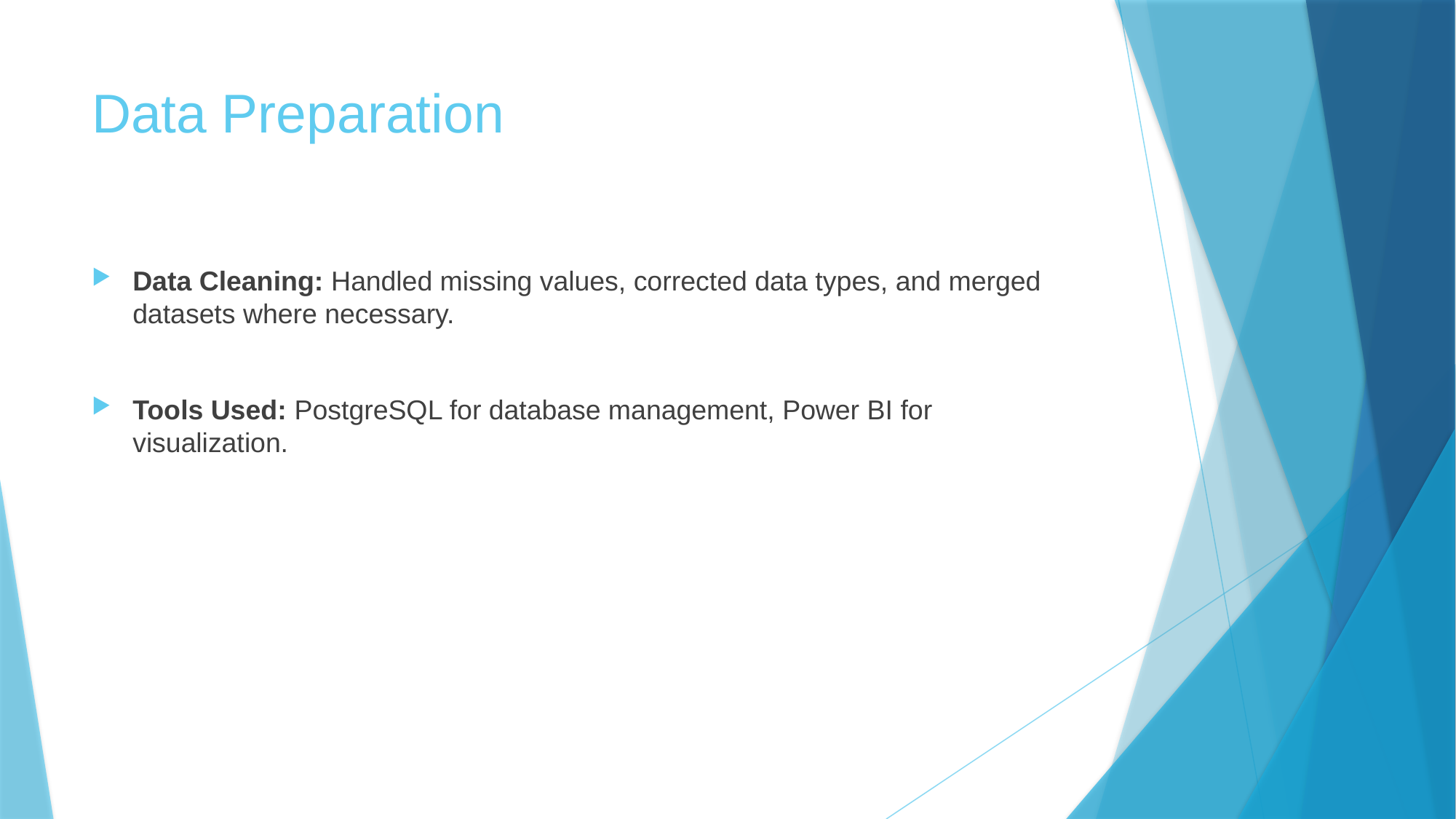

# Data Preparation
Data Cleaning: Handled missing values, corrected data types, and merged datasets where necessary.

Tools Used: PostgreSQL for database management, Power BI for visualization.